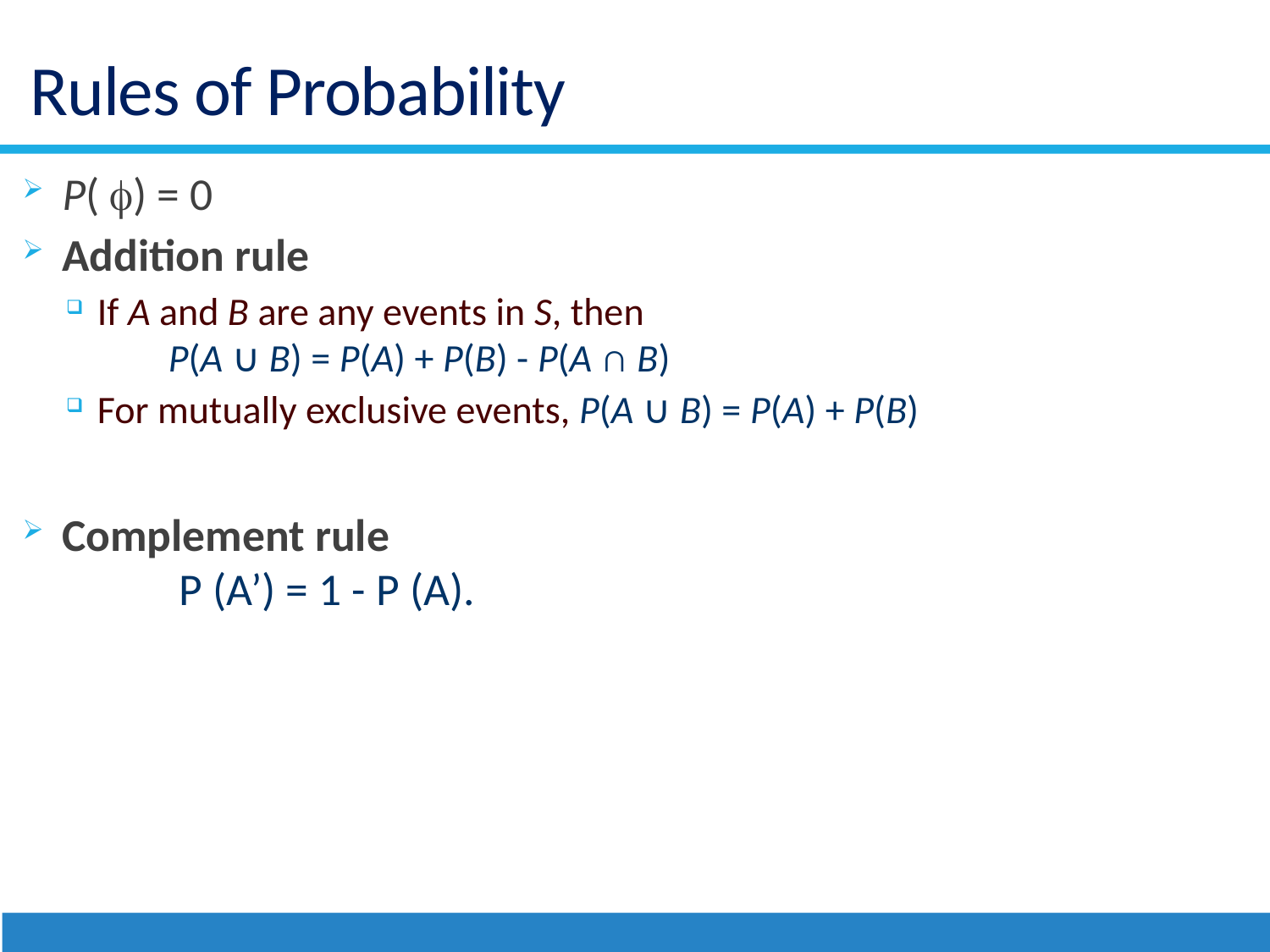

# Rules of Probability
P( φ) = 0
Addition rule
If A and B are any events in S, then
        P(A ∪ B) = P(A) + P(B) - P(A ∩ B)
For mutually exclusive events, P(A ∪ B) = P(A) + P(B)

Complement rule
 	P (A’) = 1 - P (A).